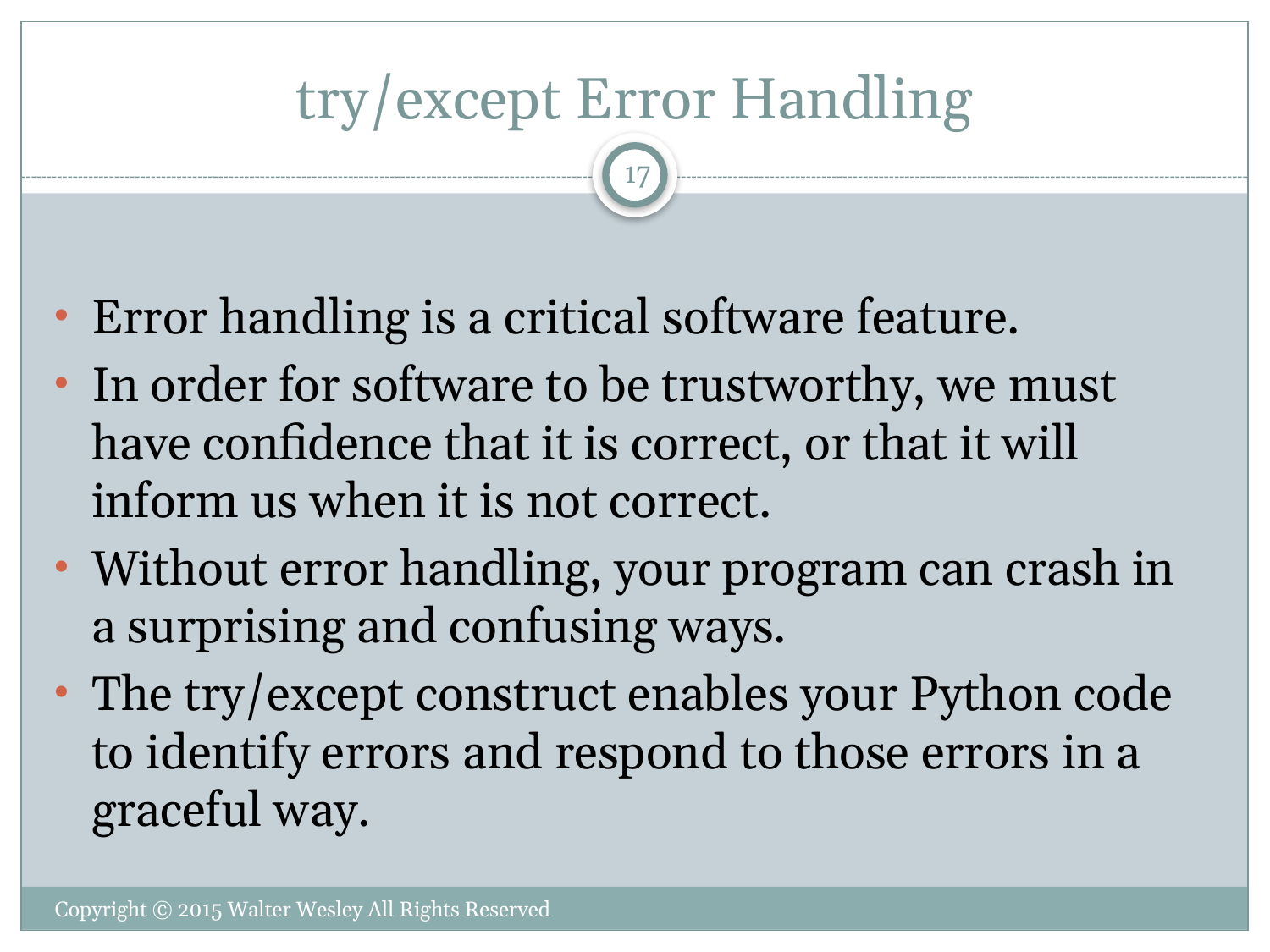

# try/except Error Handling
17

Error handling is a critical software feature.
In order for software to be trustworthy, we must have confidence that it is correct, or that it will inform us when it is not correct.
Without error handling, your program can crash in a surprising and confusing ways.
The try/except construct enables your Python code to identify errors and respond to those errors in a graceful way.

Copyright © 2015 Walter Wesley All Rights Reserved